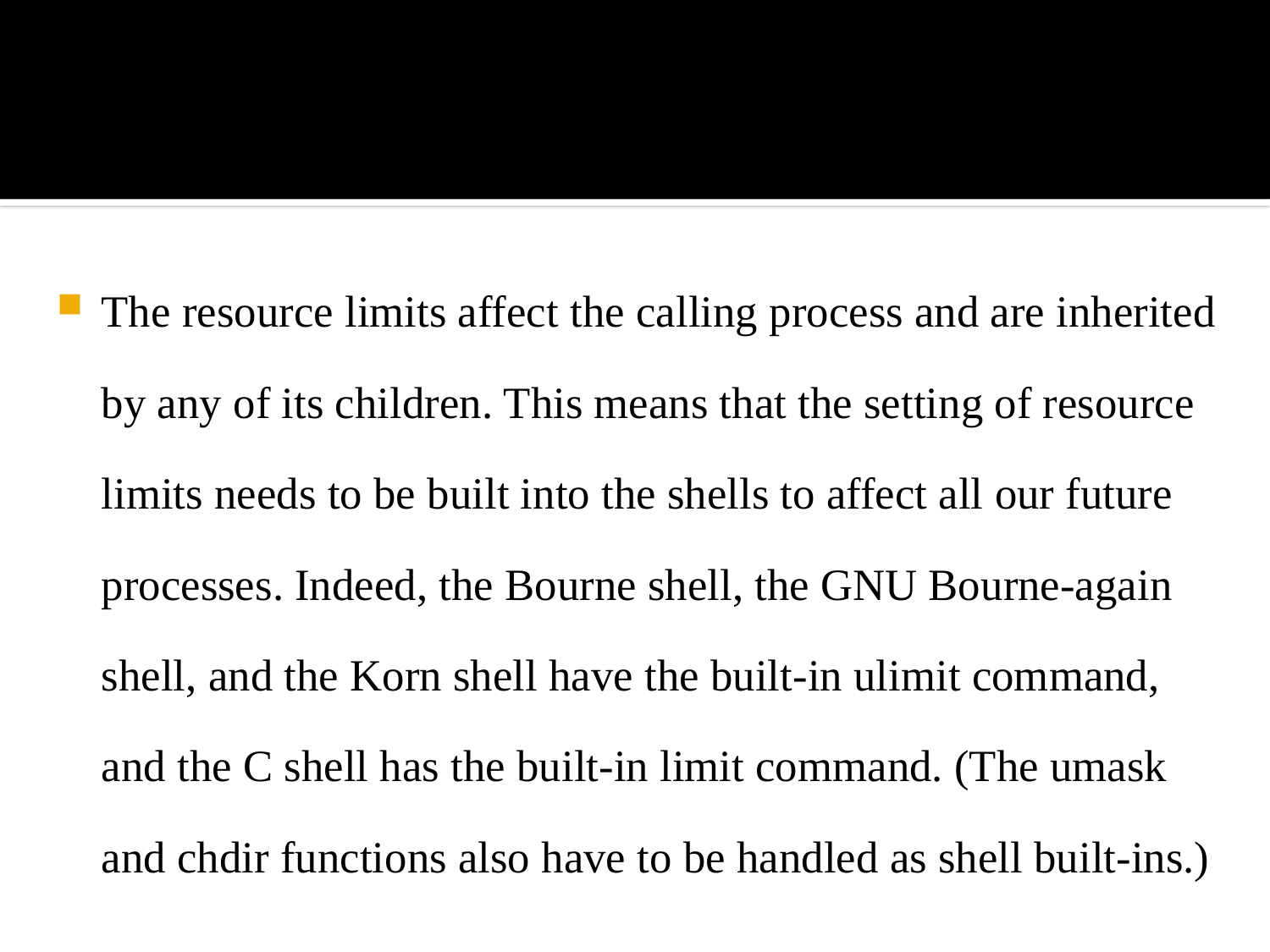

#
The resource limits affect the calling process and are inherited by any of its children. This means that the setting of resource limits needs to be built into the shells to affect all our future processes. Indeed, the Bourne shell, the GNU Bourne-again shell, and the Korn shell have the built-in ulimit command, and the C shell has the built-in limit command. (The umask and chdir functions also have to be handled as shell built-ins.)